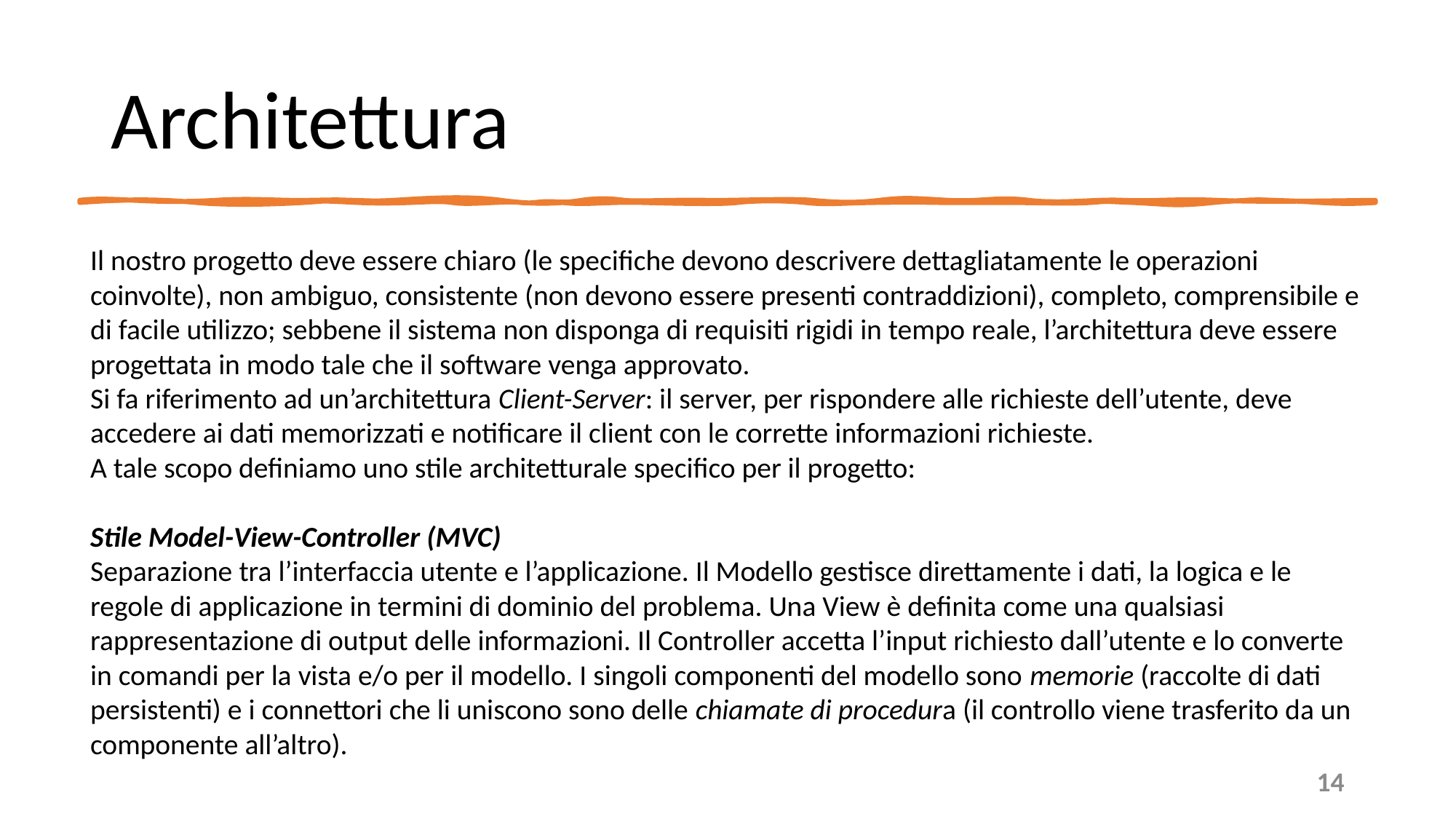

# Architettura

Il nostro progetto deve essere chiaro (le specifiche devono descrivere dettagliatamente le operazioni coinvolte), non ambiguo, consistente (non devono essere presenti contraddizioni), completo, comprensibile e di facile utilizzo; sebbene il sistema non disponga di requisiti rigidi in tempo reale, l’architettura deve essere progettata in modo tale che il software venga approvato.
Si fa riferimento ad un’architettura Client-Server: il server, per rispondere alle richieste dell’utente, deve accedere ai dati memorizzati e notificare il client con le corrette informazioni richieste.
A tale scopo definiamo uno stile architetturale specifico per il progetto:

Stile Model-View-Controller (MVC)
Separazione tra l’interfaccia utente e l’applicazione. Il Modello gestisce direttamente i dati, la logica e le regole di applicazione in termini di dominio del problema. Una View è definita come una qualsiasi rappresentazione di output delle informazioni. Il Controller accetta l’input richiesto dall’utente e lo converte in comandi per la vista e/o per il modello. I singoli componenti del modello sono memorie (raccolte di dati persistenti) e i connettori che li uniscono sono delle chiamate di procedura (il controllo viene trasferito da un componente all’altro).

14